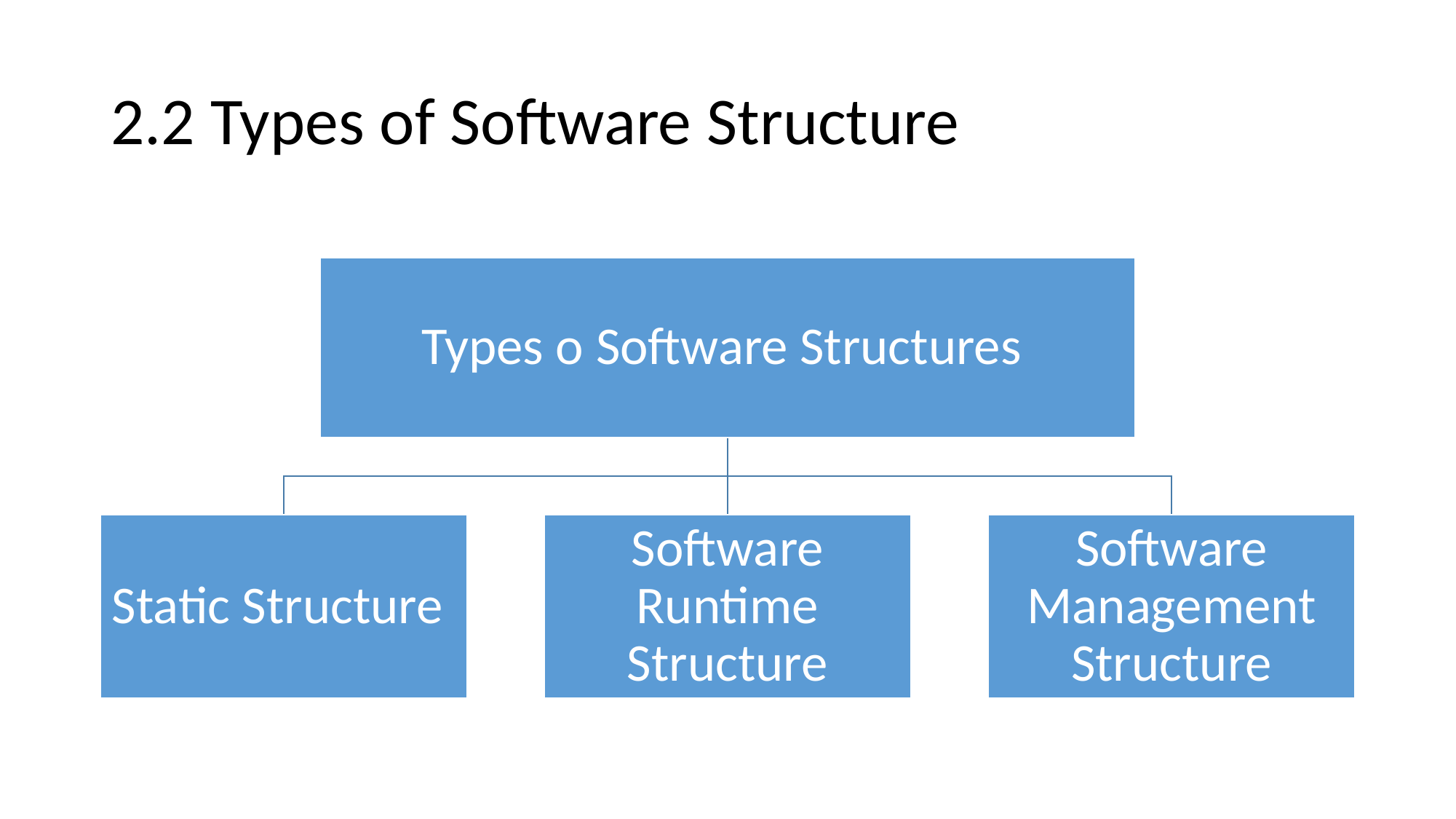

# 2.2 Types of Software Structure
Types o Software Structures
Static Structure
Software Runtime Structure
Software Management Structure